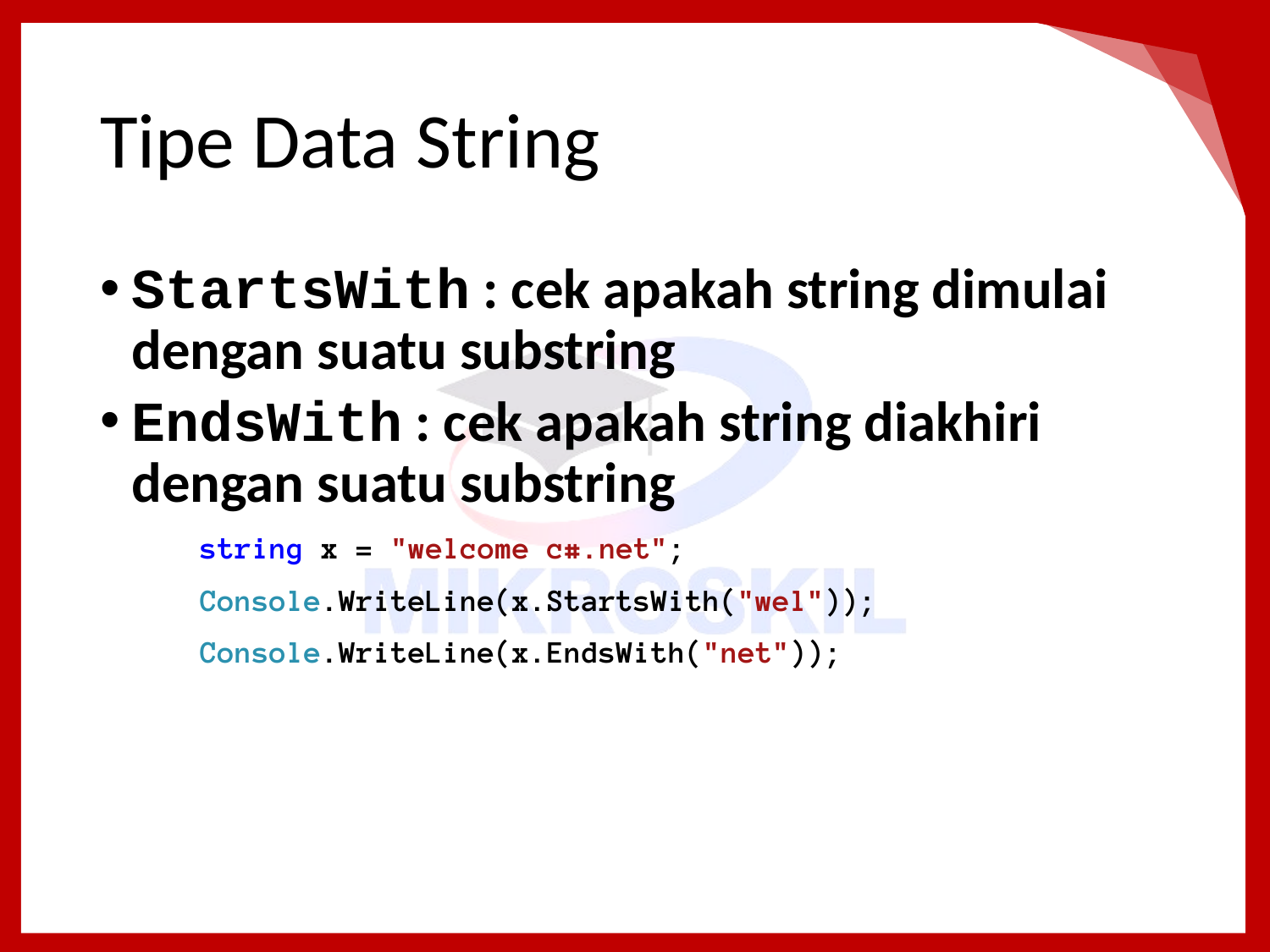

# Tipe Data String
StartsWith : cek apakah string dimulai dengan suatu substring
EndsWith : cek apakah string diakhiri dengan suatu substring
string x = "welcome c#.net";
Console.WriteLine(x.StartsWith("wel"));
Console.WriteLine(x.EndsWith("net"));